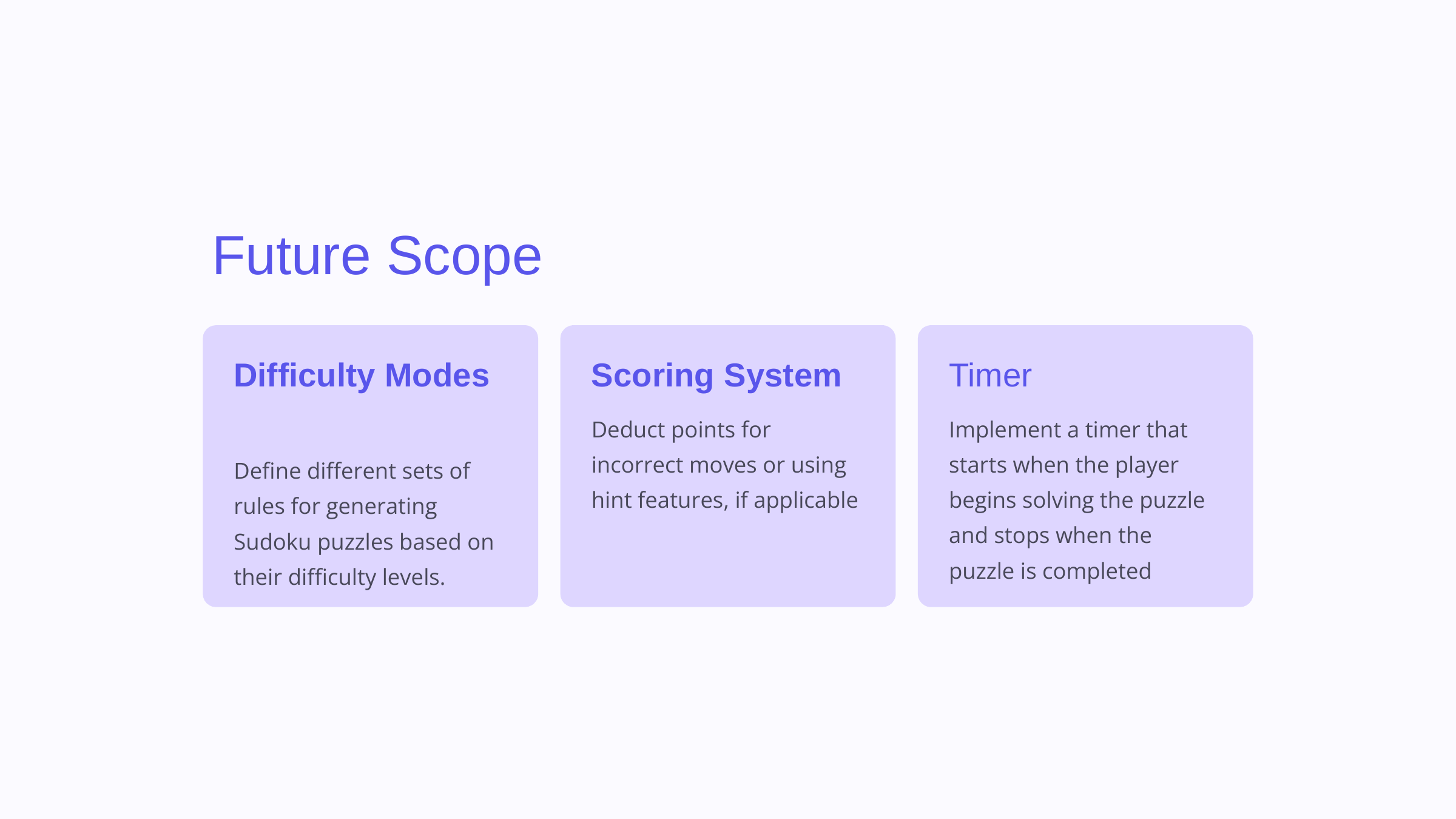

Future Scope

Difficulty Modes
Scoring System
Timer
Deduct points for incorrect moves or using hint features, if applicable
Implement a timer that starts when the player begins solving the puzzle and stops when the puzzle is completed
Define different sets of rules for generating Sudoku puzzles based on their difficulty levels.